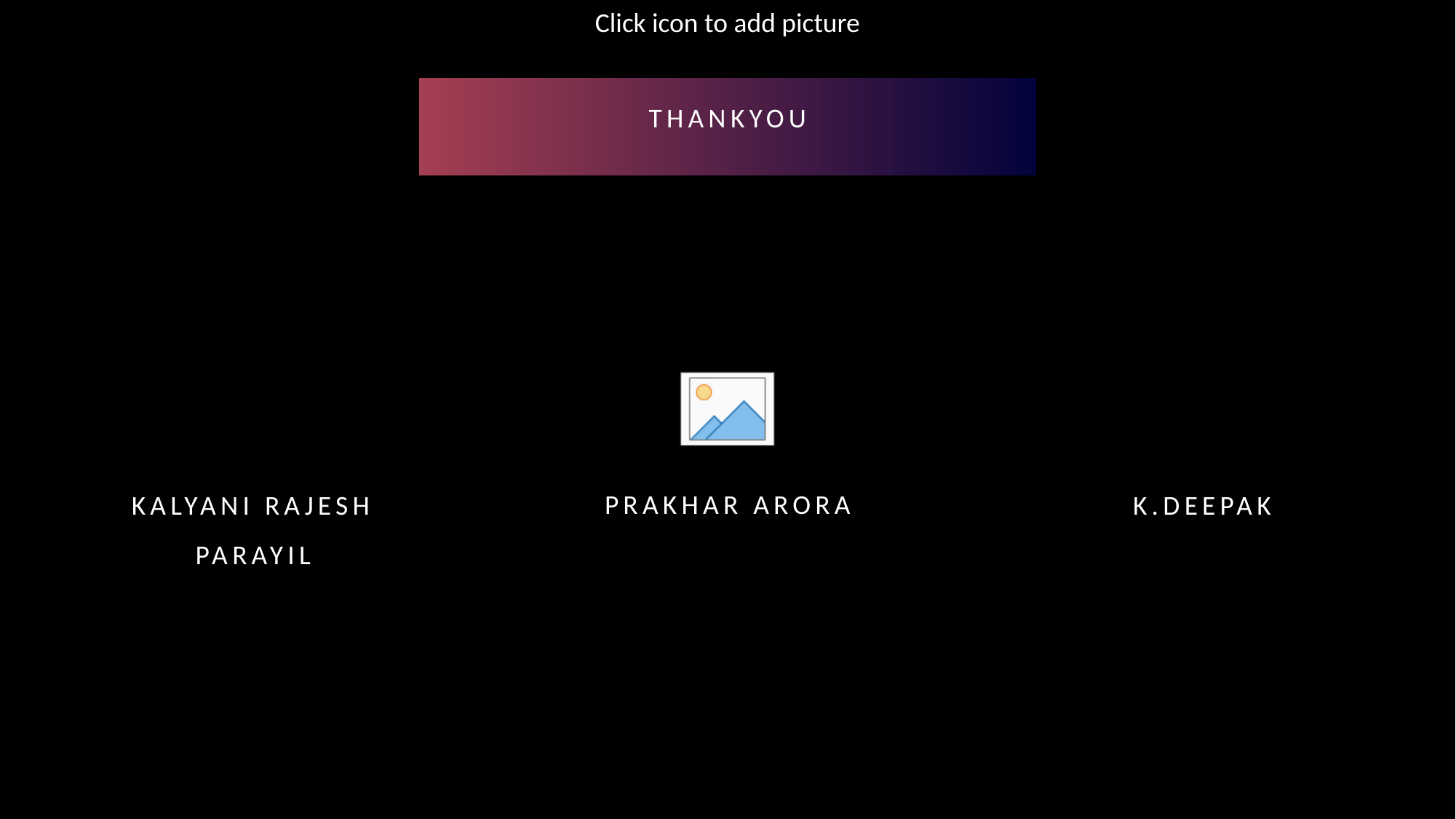

THANKYOU
PRAKHAR ARORA
KALYANI RAJESH PARAYIL
K.DEEPAK